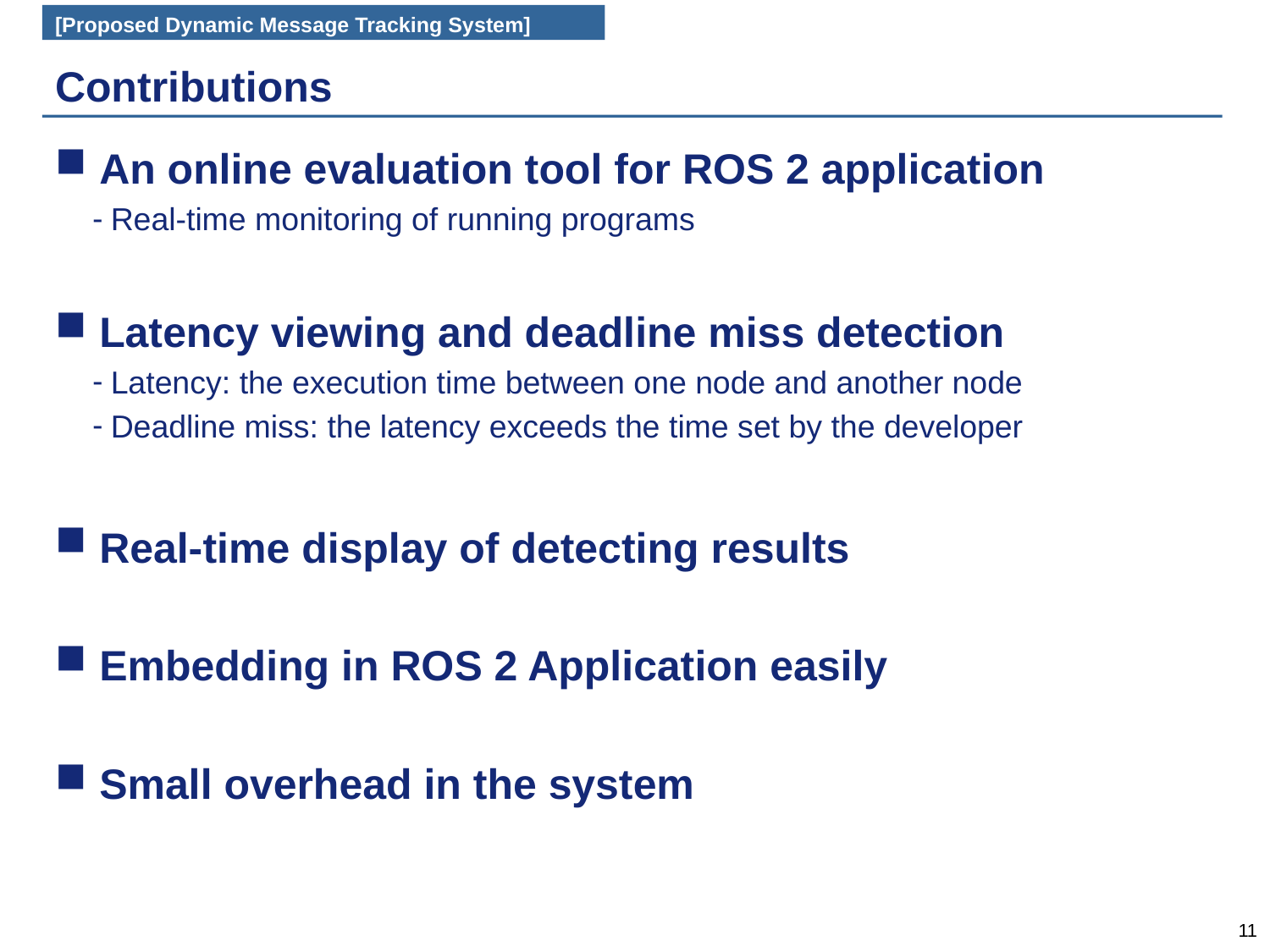

[Proposed Dynamic Message Tracking System]
# Contributions
 An online evaluation tool for ROS 2 application
Real-time monitoring of running programs

 Latency viewing and deadline miss detection
Latency: the execution time between one node and another node
Deadline miss: the latency exceeds the time set by the developer

 Real-time display of detecting results

 Embedding in ROS 2 Application easily

 Small overhead in the system
11